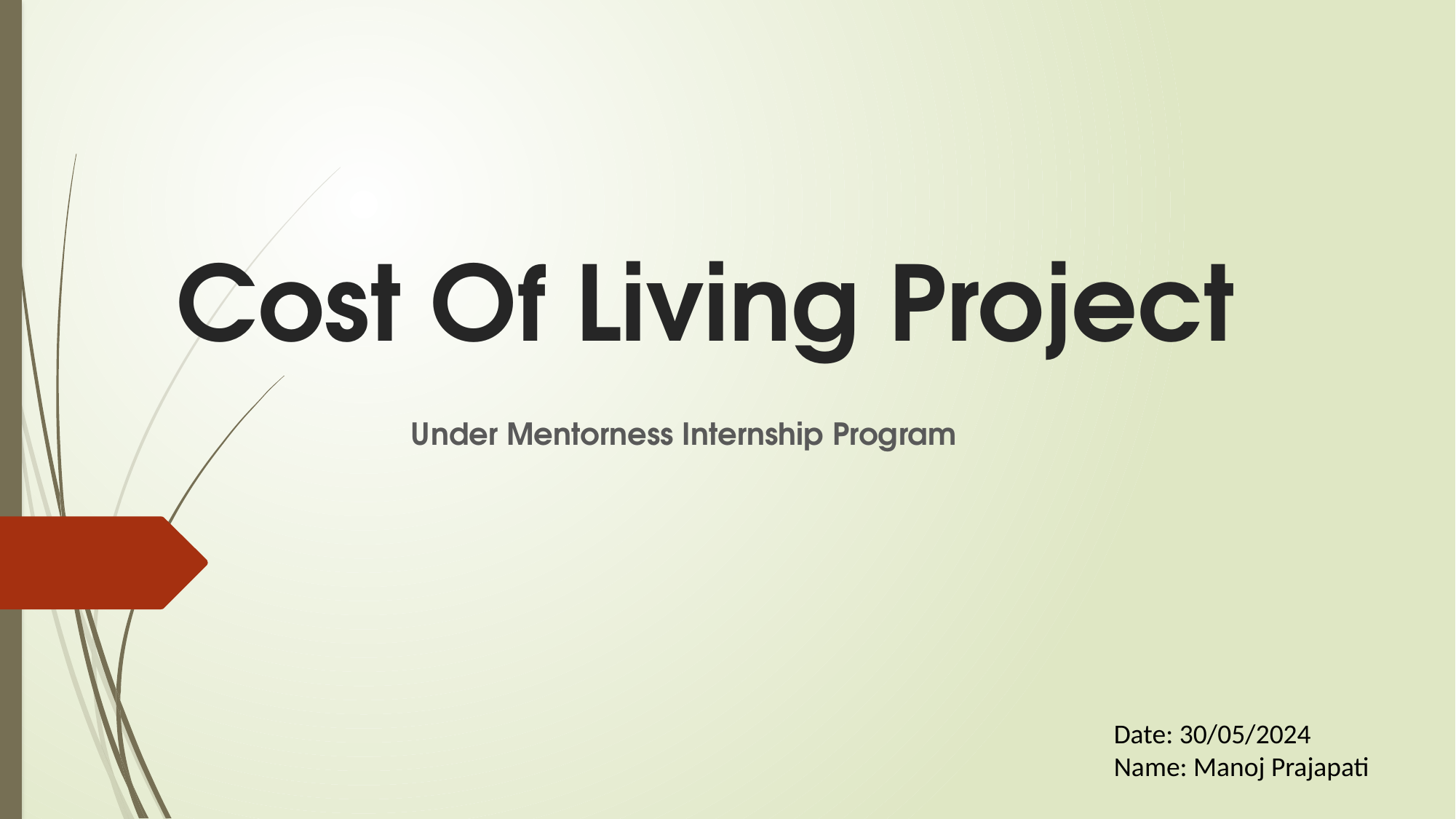

# Cost Of Living Project
Under Mentorness Internship Program

Date: 30/05/2024
Name: Manoj Prajapati